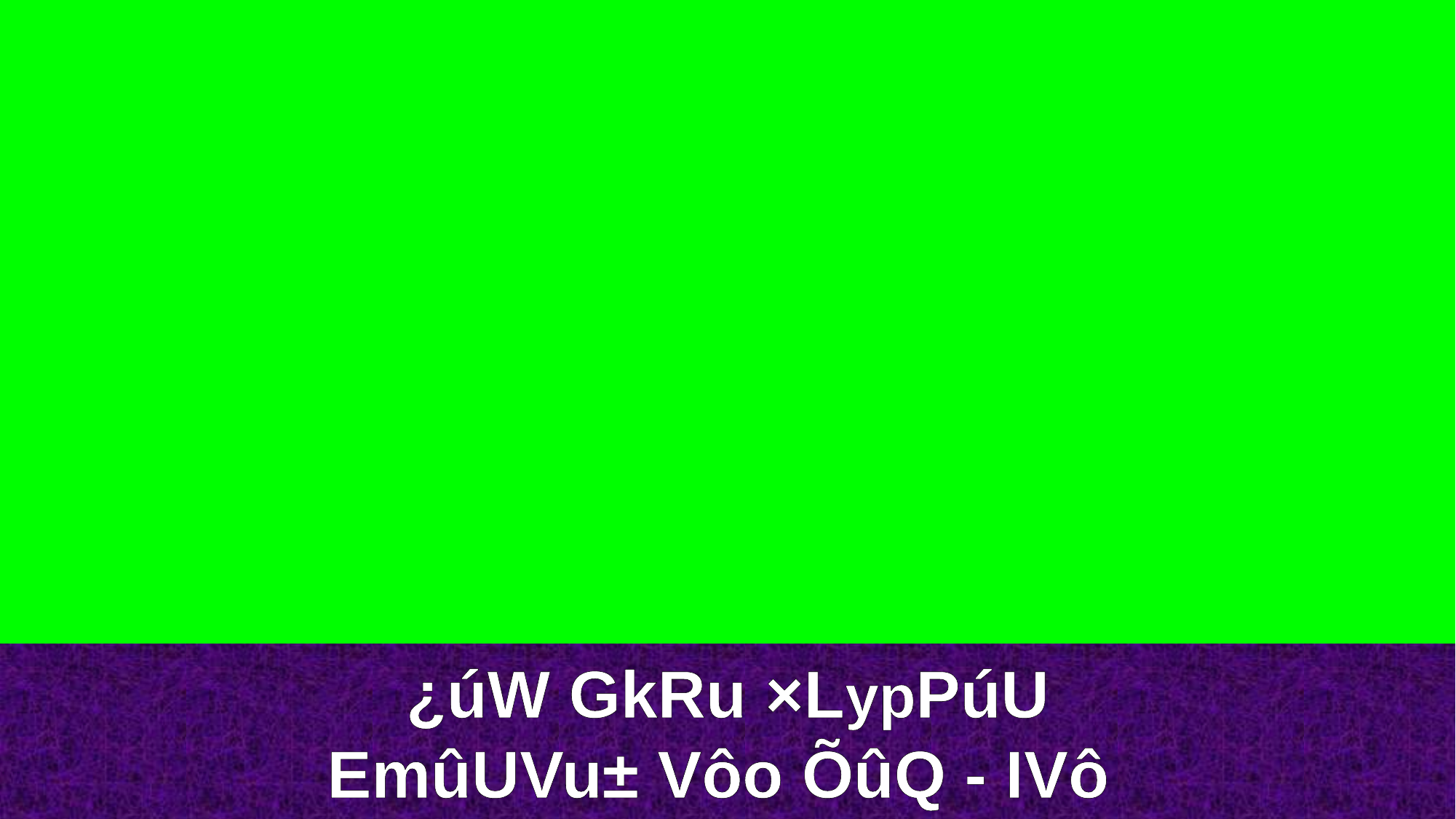

¿úW GkRu ×LypPúU
EmûUVu± Vôo ÕûQ - IVô